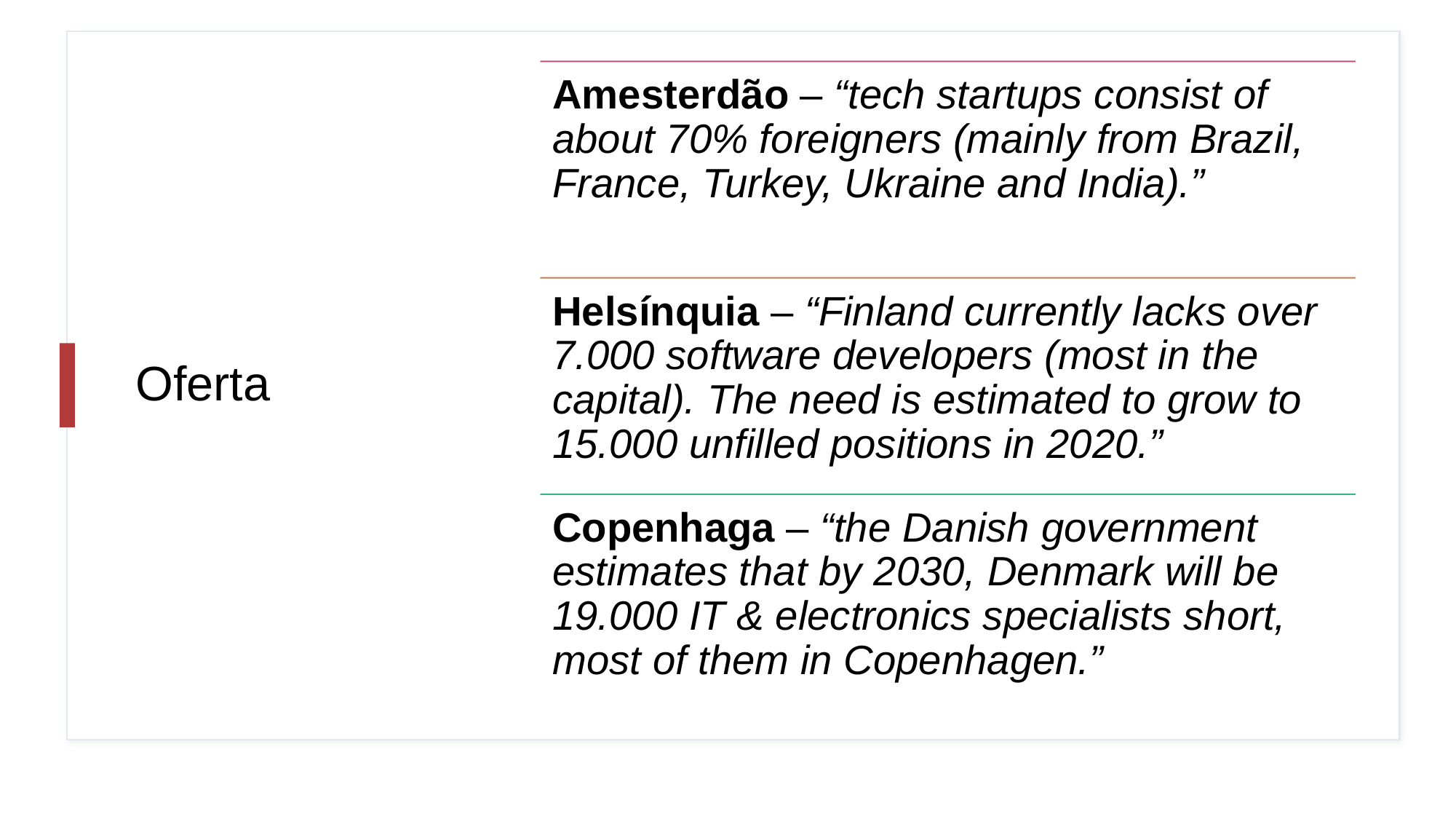

# Oferta
Amesterdão – “tech startups consist of about 70% foreigners (mainly from Brazil, France, Turkey, Ukraine and India).”
Helsínquia – “Finland currently lacks over 7.000 software developers (most in the capital). The need is estimated to grow to 15.000 unfilled positions in 2020.”
Copenhaga – “the Danish government estimates that by 2030, Denmark will be 19.000 IT & electronics specialists short, most of them in Copenhagen.”